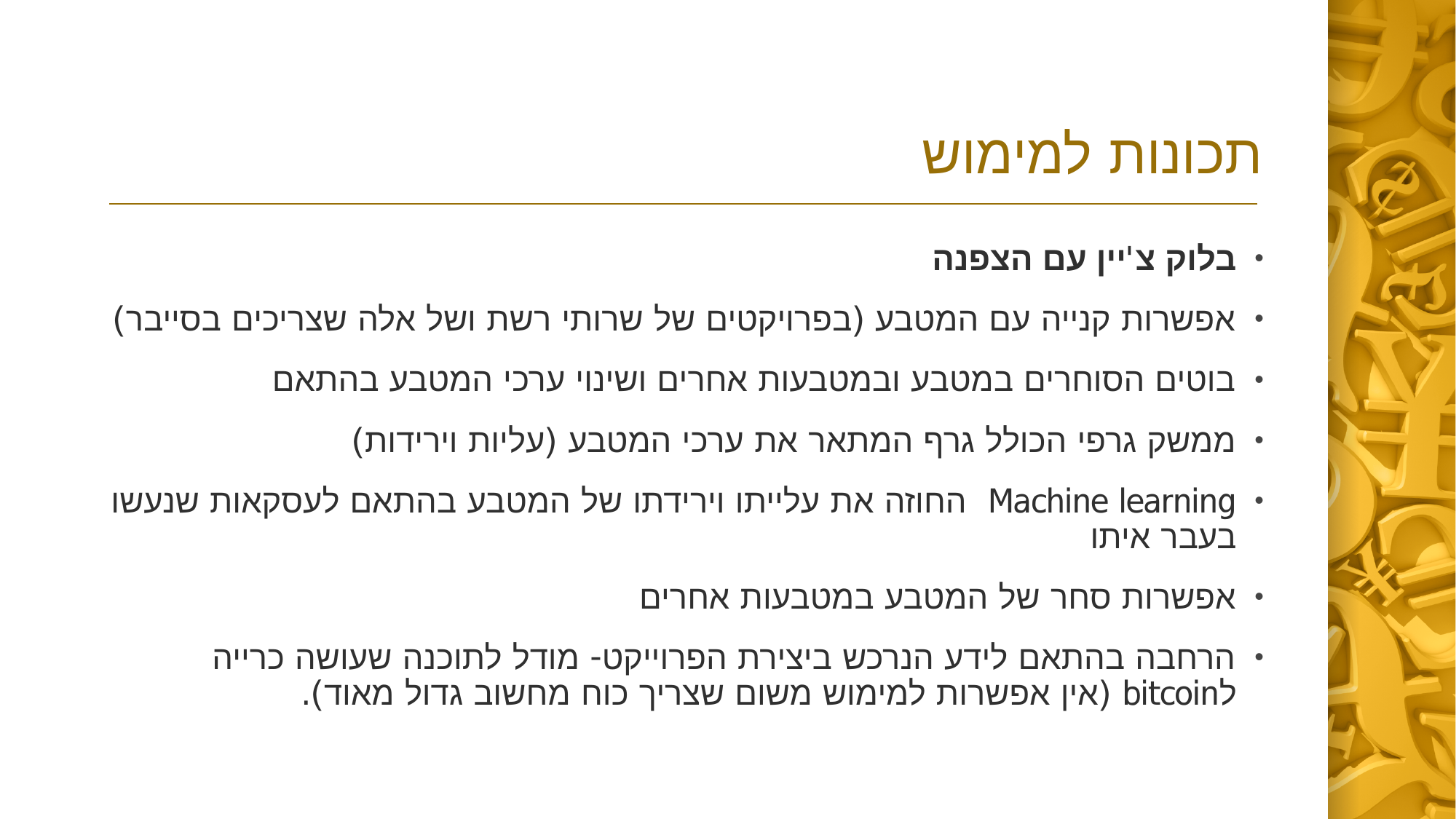

# תכונות למימוש
בלוק צ'יין עם הצפנה
אפשרות קנייה עם המטבע (בפרויקטים של שרותי רשת ושל אלה שצריכים בסייבר)
בוטים הסוחרים במטבע ובמטבעות אחרים ושינוי ערכי המטבע בהתאם
ממשק גרפי הכולל גרף המתאר את ערכי המטבע (עליות וירידות)
Machine learning  החוזה את עלייתו וירידתו של המטבע בהתאם לעסקאות שנעשו בעבר איתו
אפשרות סחר של המטבע במטבעות אחרים
הרחבה בהתאם לידע הנרכש ביצירת הפרוייקט- מודל לתוכנה שעושה כרייה לbitcoin (אין אפשרות למימוש משום שצריך כוח מחשוב גדול מאוד).